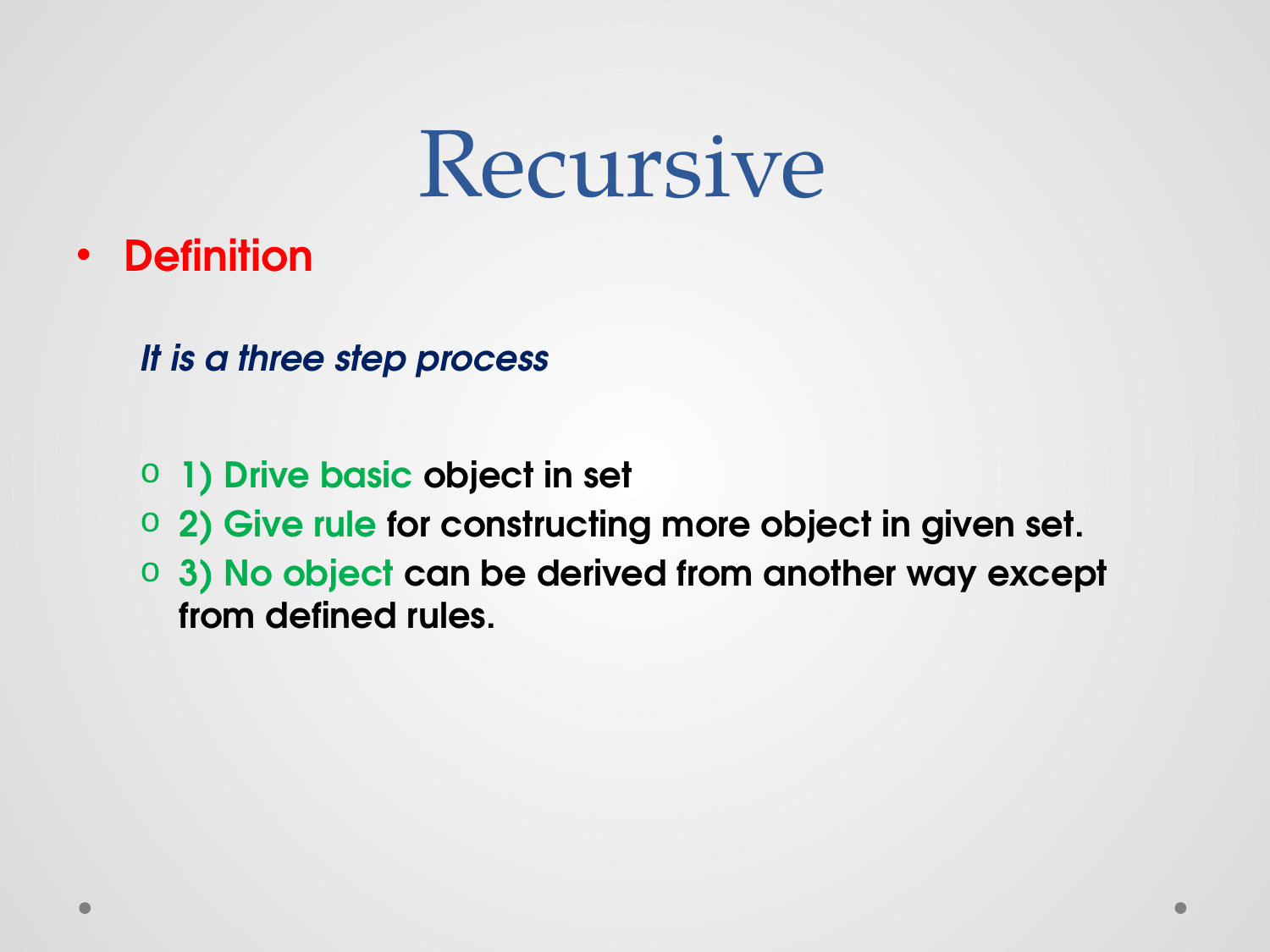

# Recursive
Definition

It is a three step process

1) Drive basic object in set
2) Give rule for constructing more object in given set.
3) No object can be derived from another way except from defined rules.